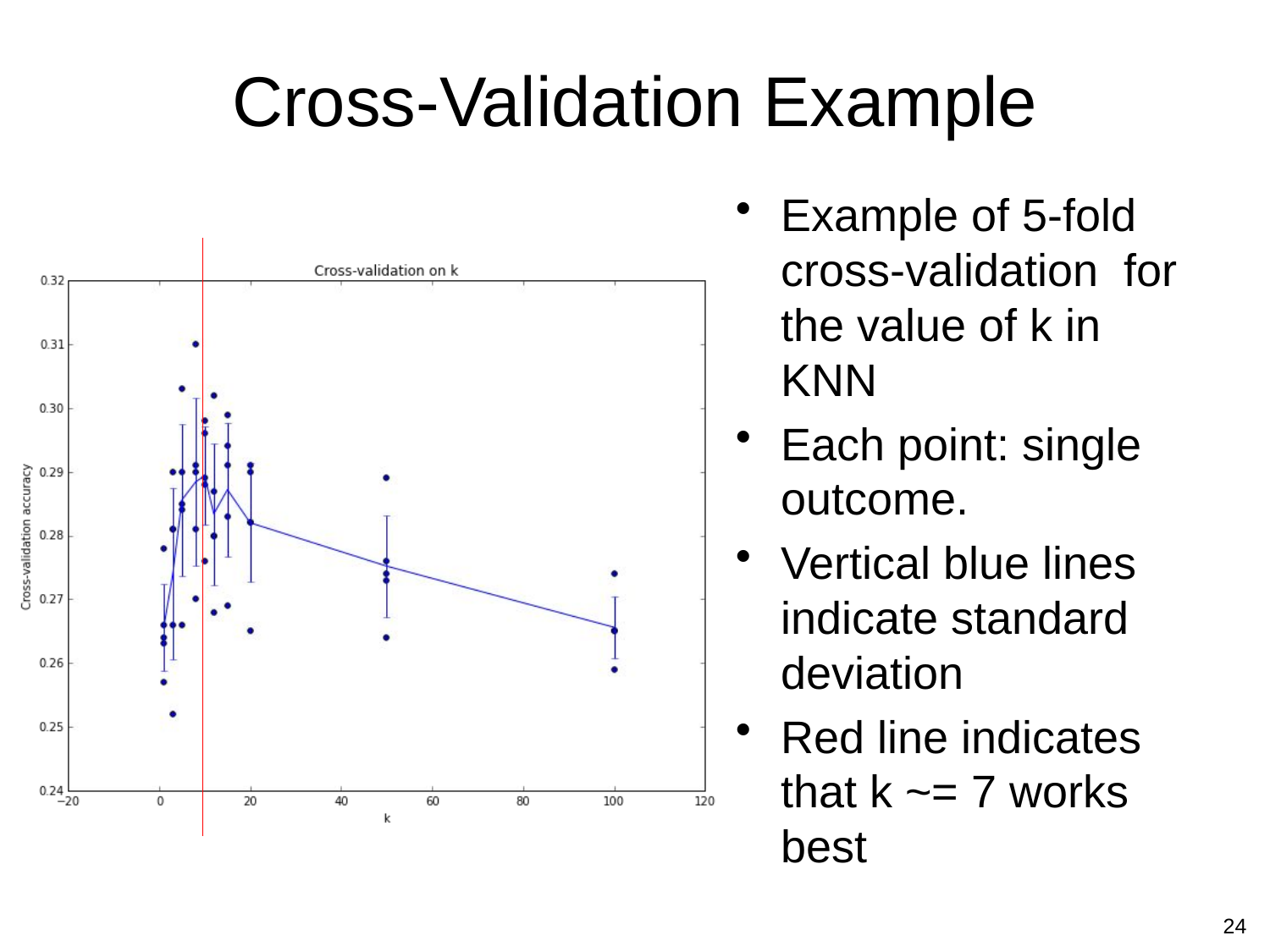

# Cross-Validation Example
Example of 5-fold cross-validation  for the value of k in KNN
Each point: single  outcome.
Vertical blue lines indicate standard  deviation
Red line indicates that k ~= 7 works best

24